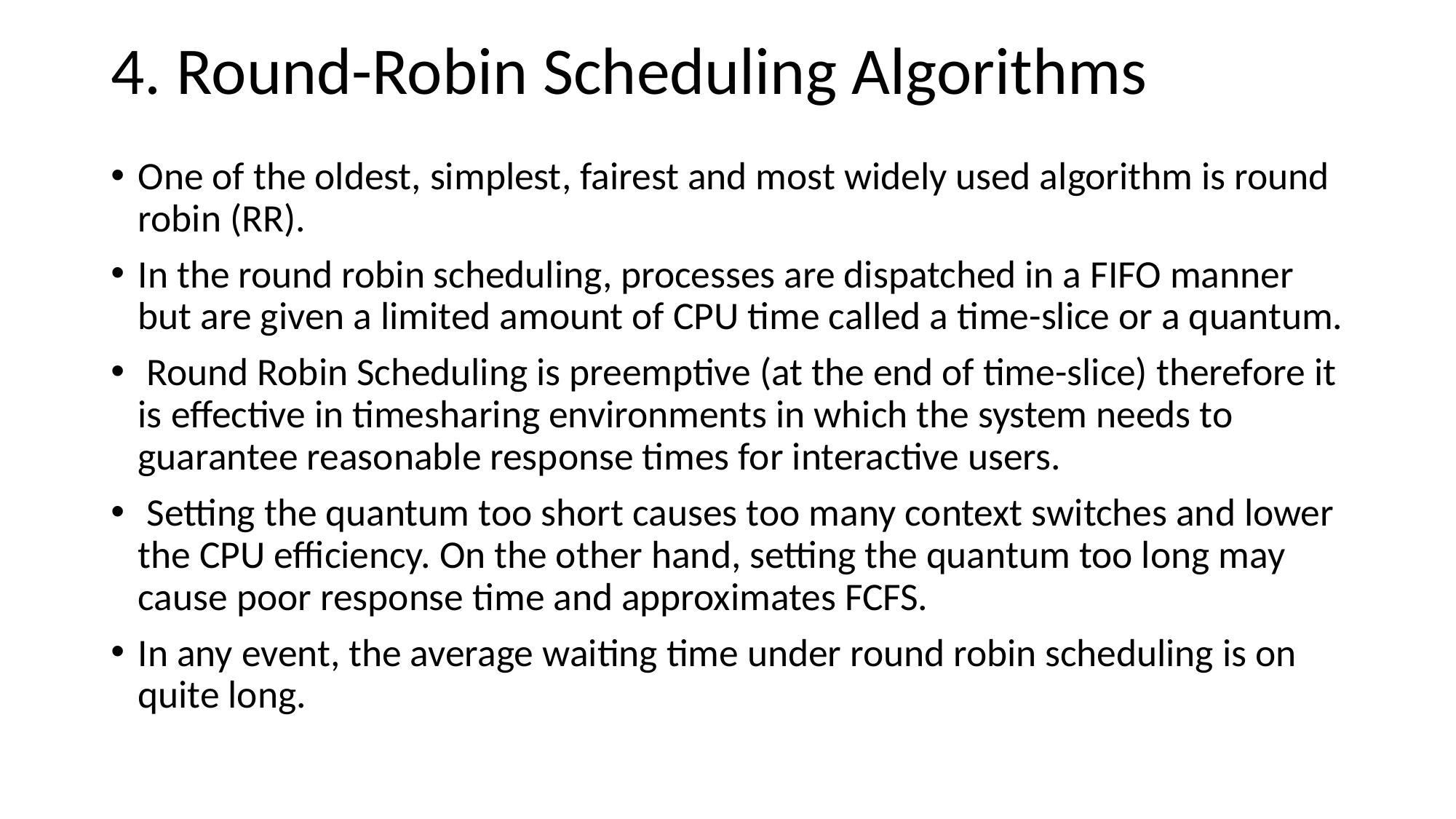

# 4. Round-Robin Scheduling Algorithms
One of the oldest, simplest, fairest and most widely used algorithm is round robin (RR).
In the round robin scheduling, processes are dispatched in a FIFO manner but are given a limited amount of CPU time called a time-slice or a quantum.
 Round Robin Scheduling is preemptive (at the end of time-slice) therefore it is effective in timesharing environments in which the system needs to guarantee reasonable response times for interactive users.
 Setting the quantum too short causes too many context switches and lower the CPU efficiency. On the other hand, setting the quantum too long may cause poor response time and approximates FCFS.
In any event, the average waiting time under round robin scheduling is on quite long.